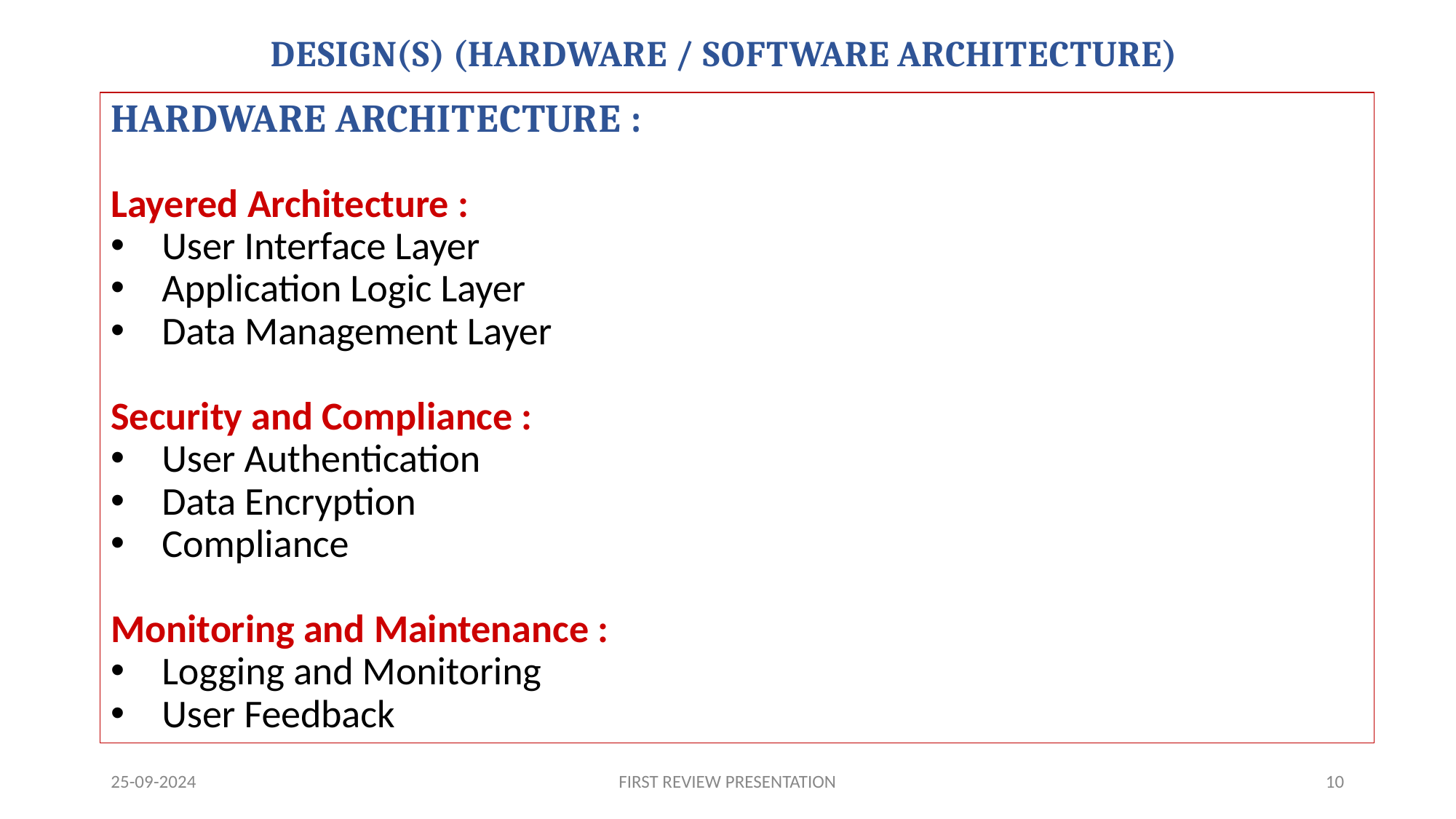

# DESIGN(S) (HARDWARE / SOFTWARE ARCHITECTURE)
HARDWARE ARCHITECTURE :

Layered Architecture :
User Interface Layer
Application Logic Layer
Data Management Layer

Security and Compliance :
User Authentication
Data Encryption
Compliance

Monitoring and Maintenance :
Logging and Monitoring
User Feedback

25-09-2024
FIRST REVIEW PRESENTATION
10